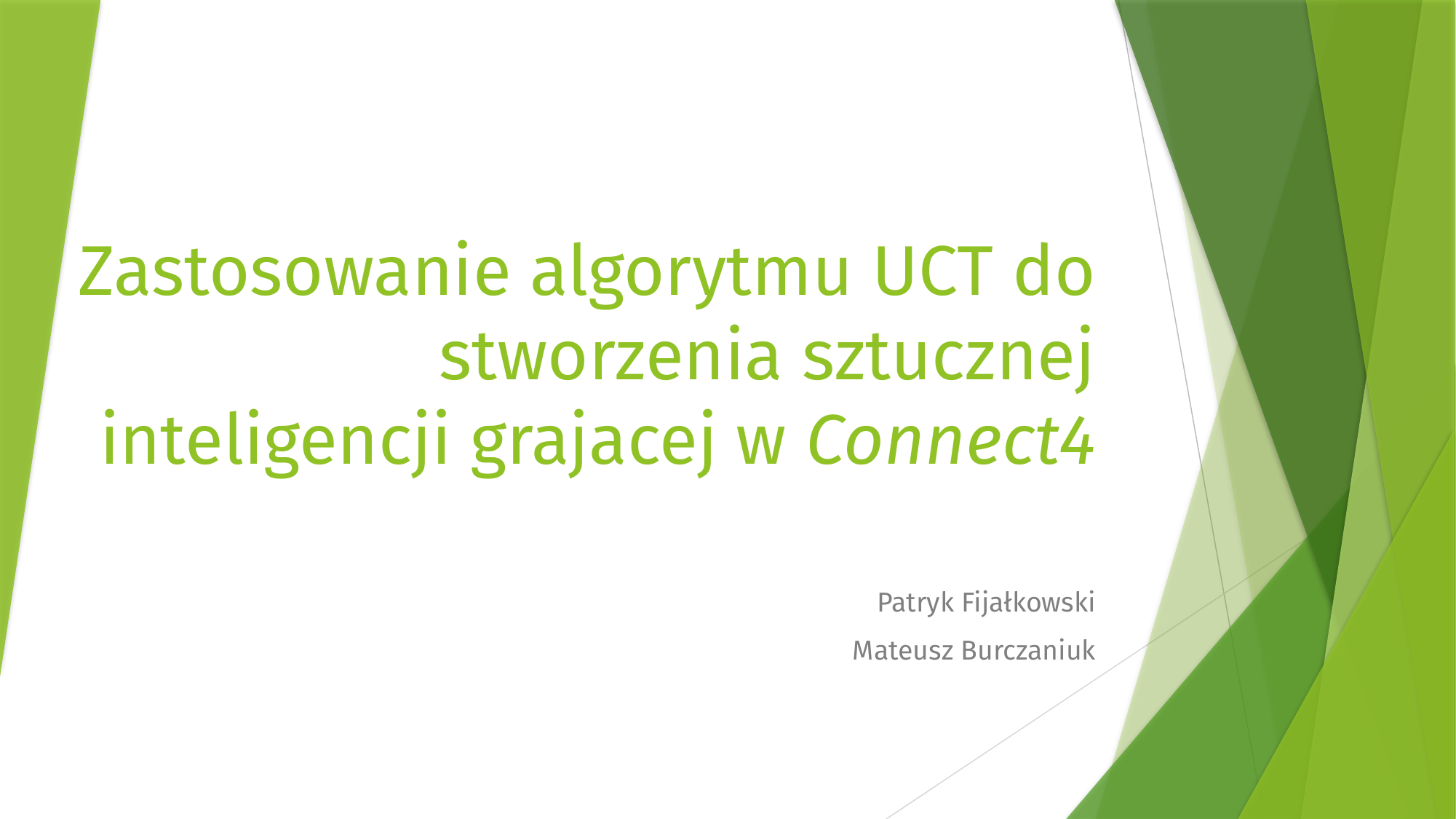

# Zastosowanie algorytmu UCT do stworzenia sztucznej inteligencji grajacej w Connect4
Patryk Fijałkowski
Mateusz Burczaniuk